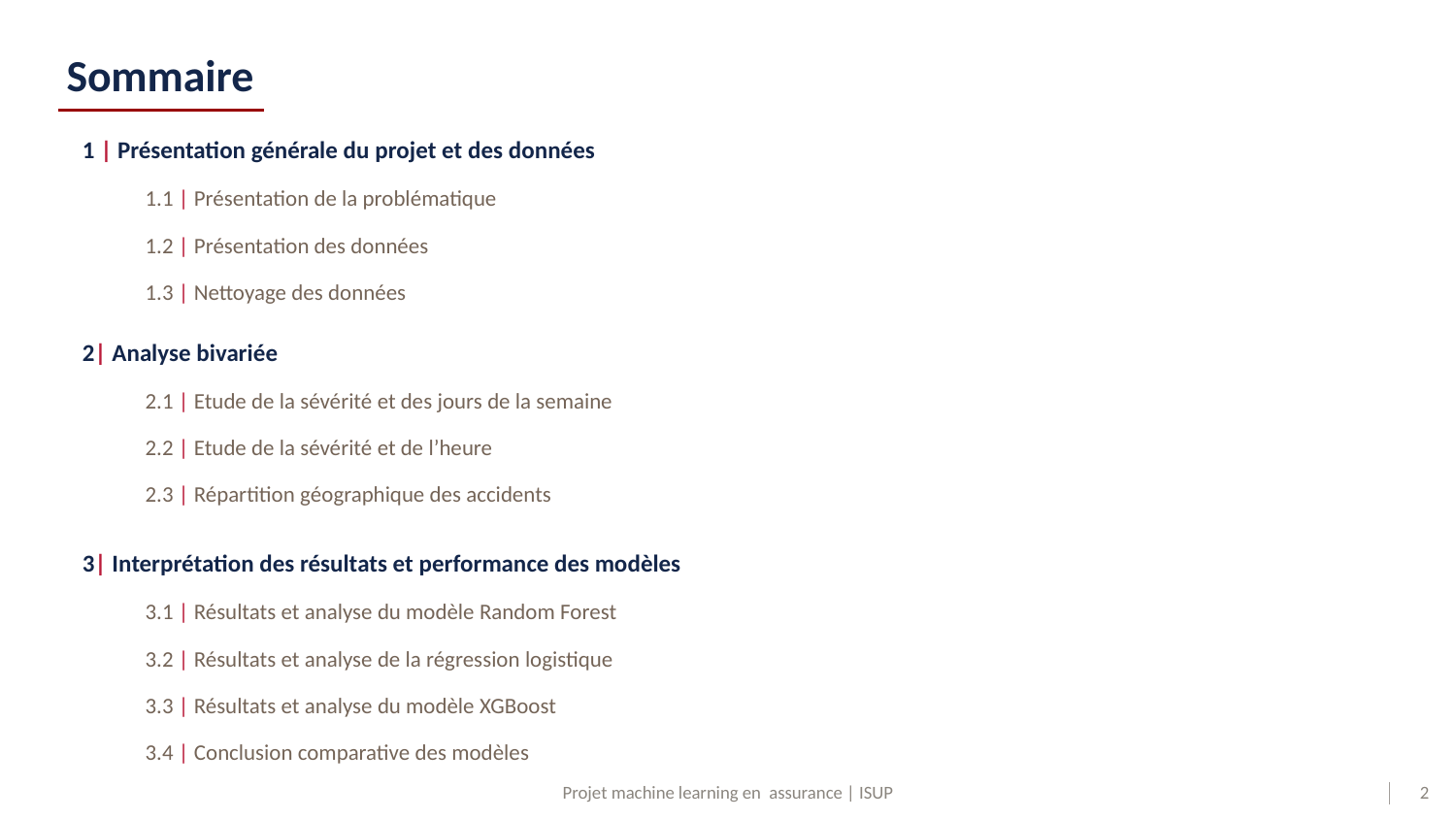

# Sommaire
1 | Présentation générale du projet et des données
1.1 | Présentation de la problématique
1.2 | Présentation des données
1.3 | Nettoyage des données

2| Analyse bivariée
2.1 | Etude de la sévérité et des jours de la semaine
2.2 | Etude de la sévérité et de l’heure
2.3 | Répartition géographique des accidents

3| Interprétation des résultats et performance des modèles
3.1 | Résultats et analyse du modèle Random Forest
3.2 | Résultats et analyse de la régression logistique
3.3 | Résultats et analyse du modèle XGBoost
3.4 | Conclusion comparative des modèles